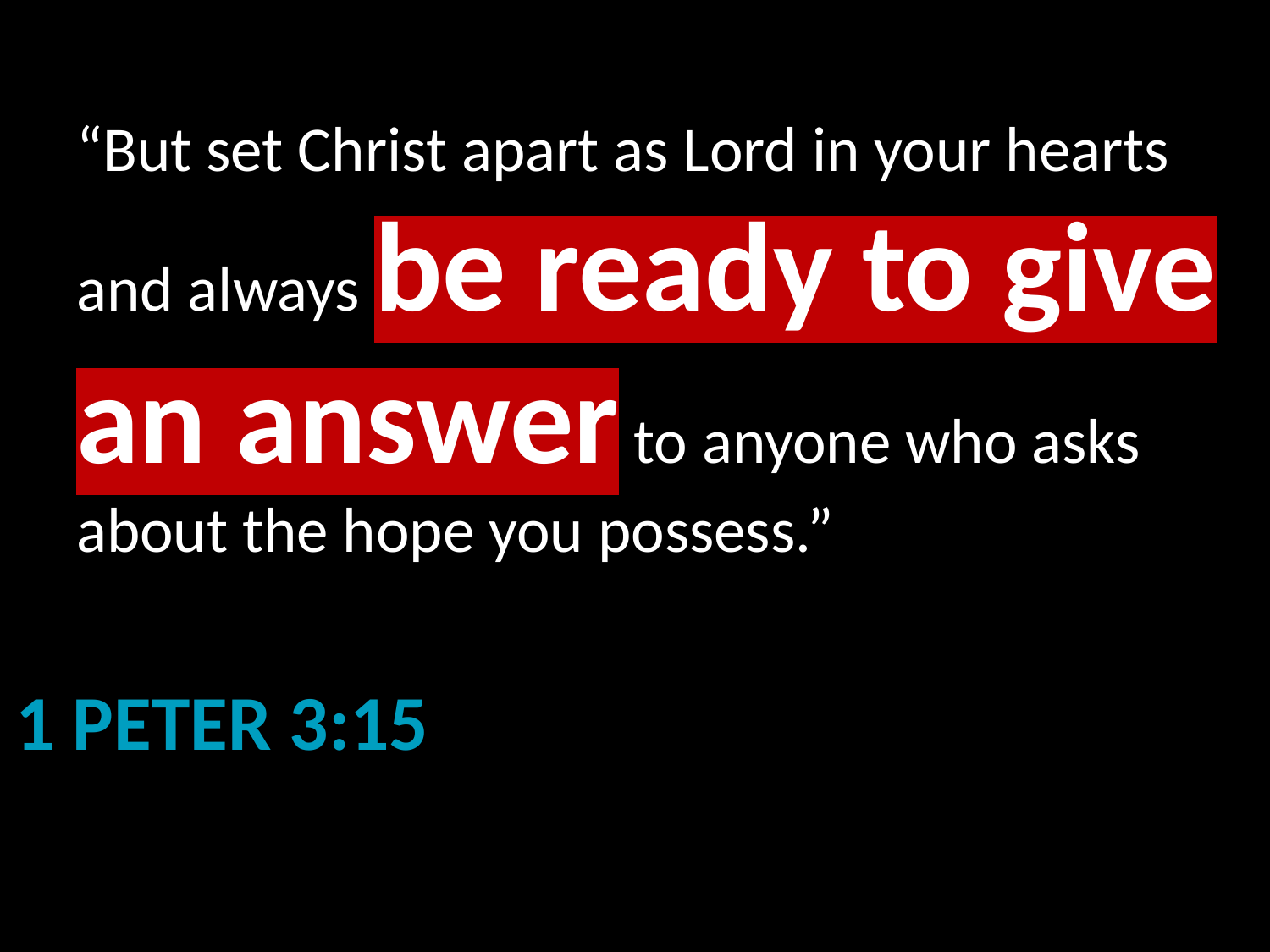

# “But set Christ apart as Lord in your hearts and always be ready to give an answer to anyone who asks about the hope you possess.”
1 Peter 3:15